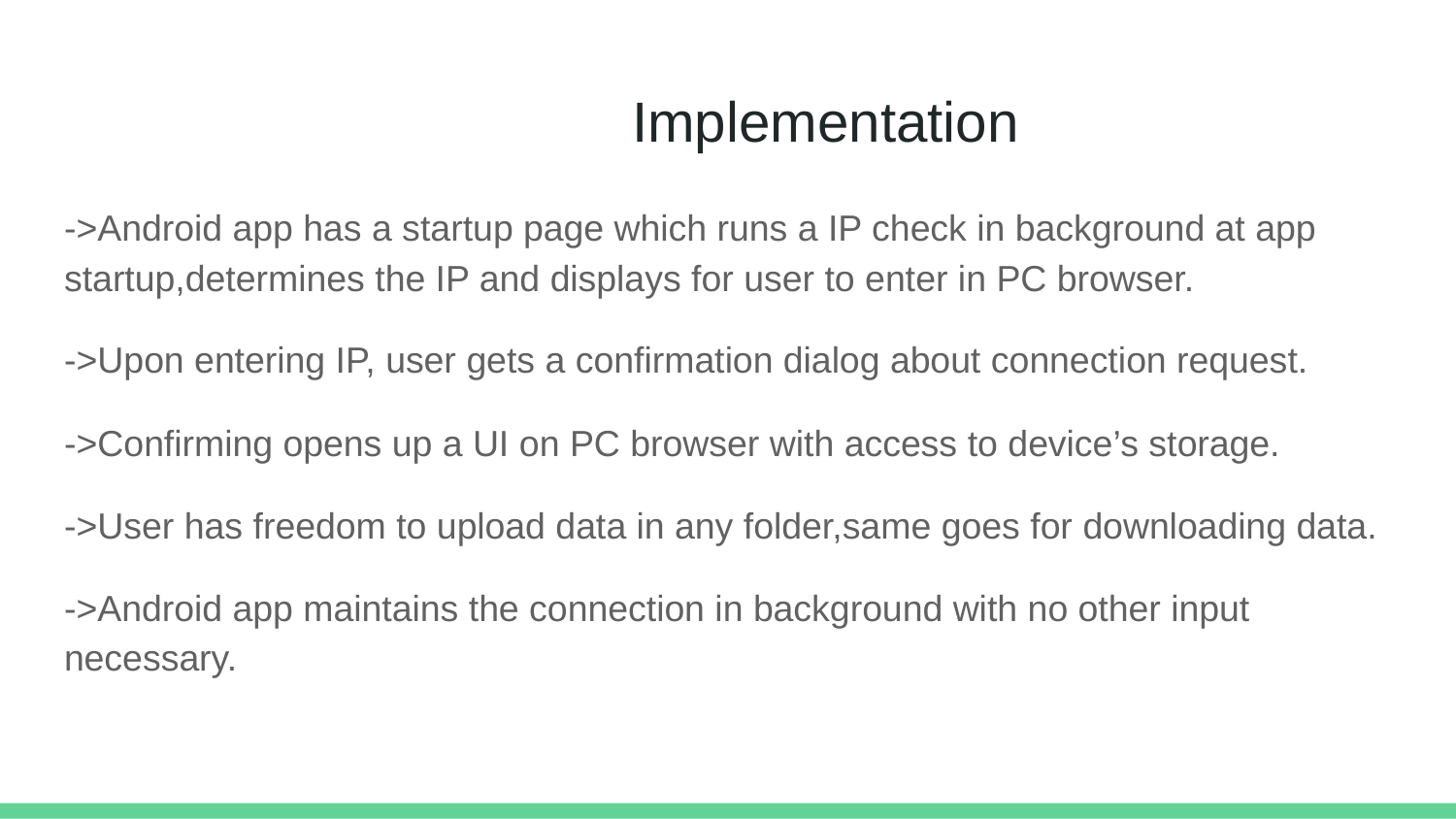

# Implementation
->Android app has a startup page which runs a IP check in background at app startup,determines the IP and displays for user to enter in PC browser.
->Upon entering IP, user gets a confirmation dialog about connection request.
->Confirming opens up a UI on PC browser with access to device’s storage.
->User has freedom to upload data in any folder,same goes for downloading data.
->Android app maintains the connection in background with no other input necessary.